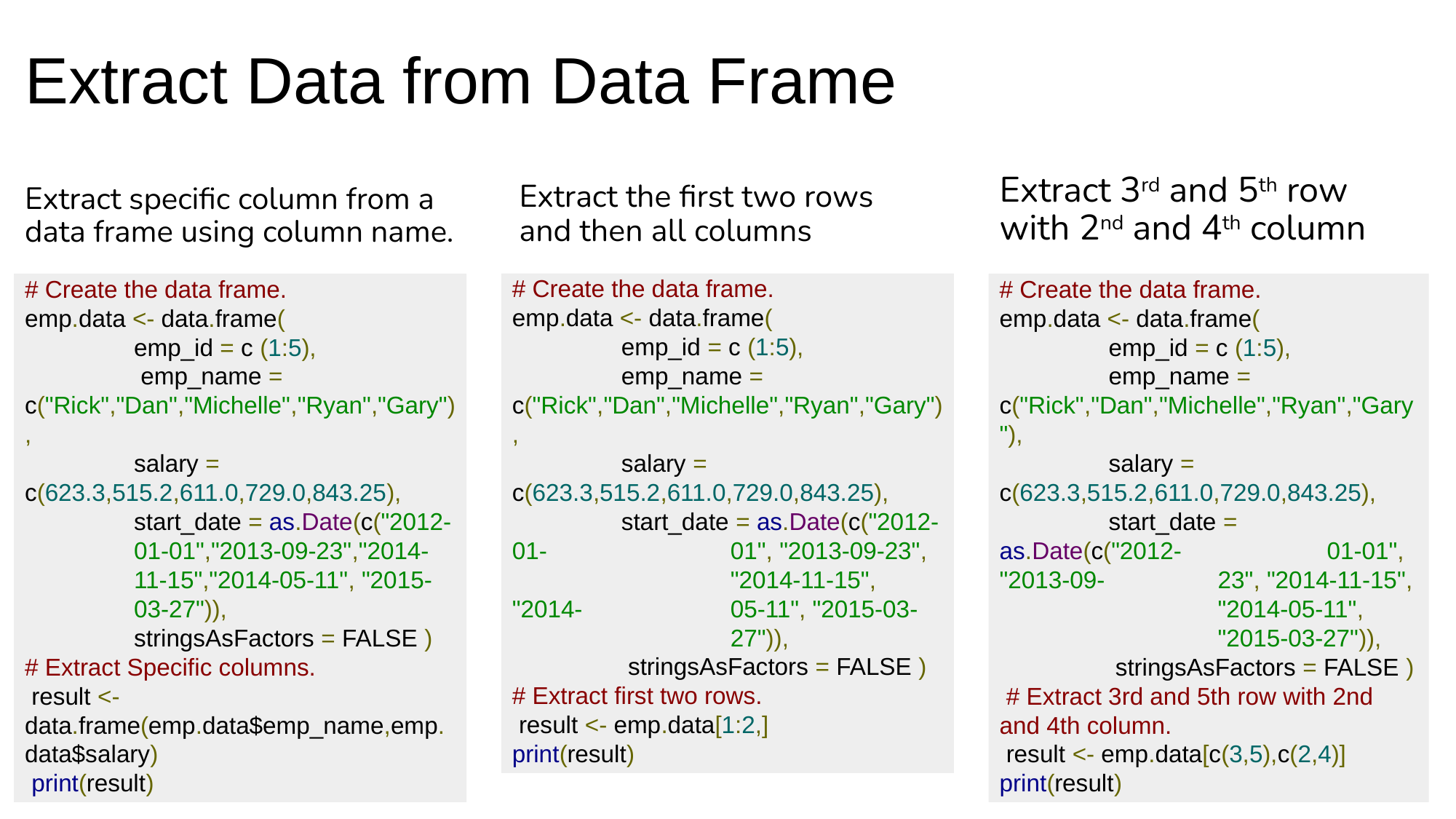

# Extract Data from Data Frame
Extract the first two rows and then all columns
Extract 3rd and 5th row with 2nd and 4th column
Extract specific column from a data frame using column name.
# Create the data frame.
emp.data <- data.frame(
	emp_id = c (1:5),
	 emp_name = c("Rick","Dan","Michelle","Ryan","Gary"),
	salary = c(623.3,515.2,611.0,729.0,843.25),
	start_date = as.Date(c("2012-	01-01","2013-09-23","2014-	11-15","2014-05-11", "2015-	03-27")),
	stringsAsFactors = FALSE )
# Extract Specific columns.
 result <- data.frame(emp.data$emp_name,emp.data$salary)
 print(result)
# Create the data frame.
emp.data <- data.frame(
	emp_id = c (1:5),
	emp_name = c("Rick","Dan","Michelle","Ryan","Gary"),
	salary = c(623.3,515.2,611.0,729.0,843.25),
	start_date = as.Date(c("2012-01-		01", "2013-09-23", 		"2014-11-15", "2014-		05-11", "2015-03-		27")),
	 stringsAsFactors = FALSE )
# Extract first two rows.
 result <- emp.data[1:2,]
print(result)
# Create the data frame.
emp.data <- data.frame(
	emp_id = c (1:5),
	emp_name = c("Rick","Dan","Michelle","Ryan","Gary"),
	salary = c(623.3,515.2,611.0,729.0,843.25),
	start_date = as.Date(c("2012-		01-01", "2013-09-		23", "2014-11-15", 		"2014-05-11", 		"2015-03-27")),
	 stringsAsFactors = FALSE )
 # Extract 3rd and 5th row with 2nd and 4th column.
 result <- emp.data[c(3,5),c(2,4)]
print(result)